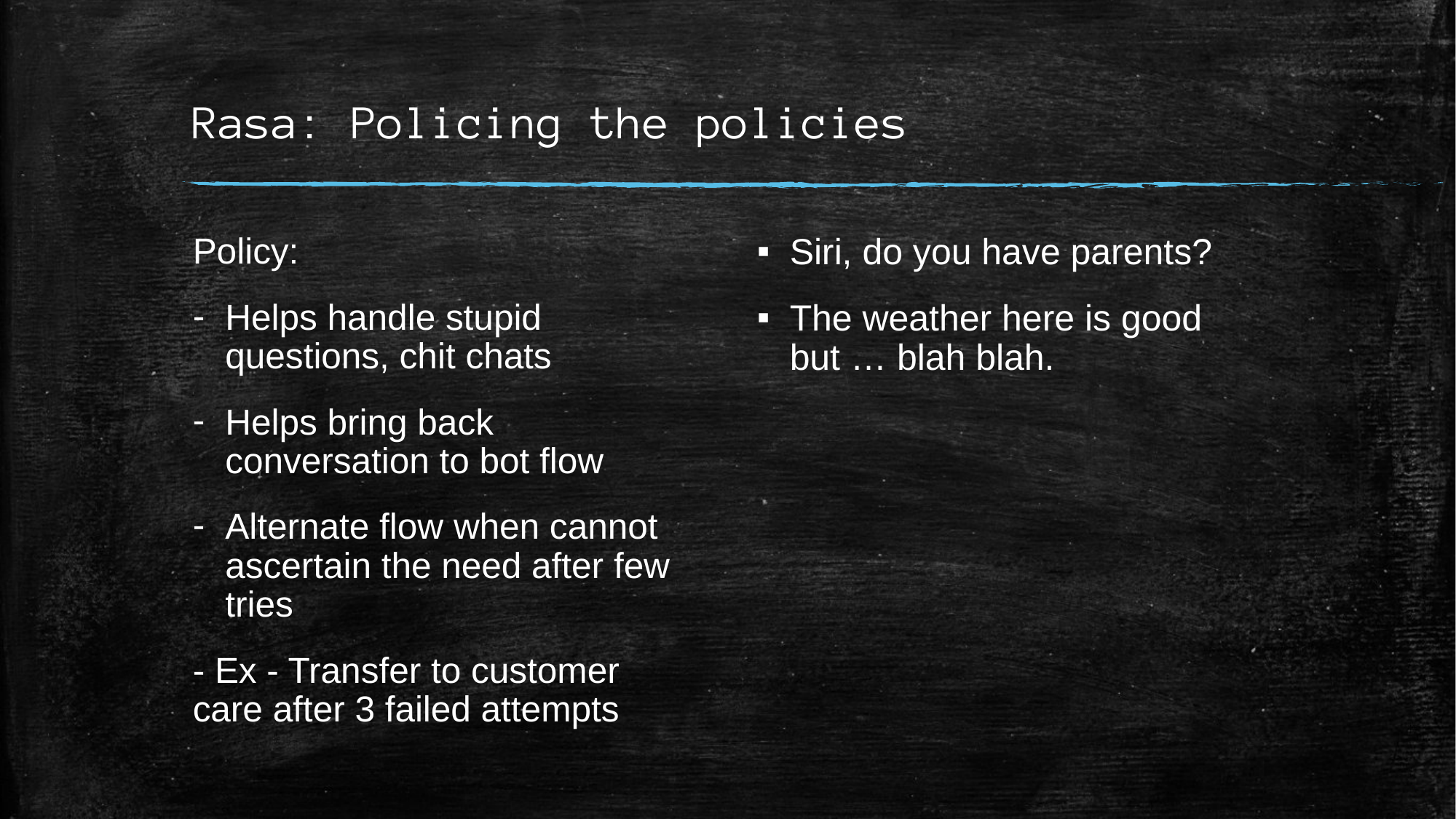

# Rasa: Policing the policies
Policy:
Helps handle stupid questions, chit chats
Helps bring back conversation to bot flow
Alternate flow when cannot ascertain the need after few tries
- Ex - Transfer to customer care after 3 failed attempts
Siri, do you have parents?
The weather here is good but … blah blah.